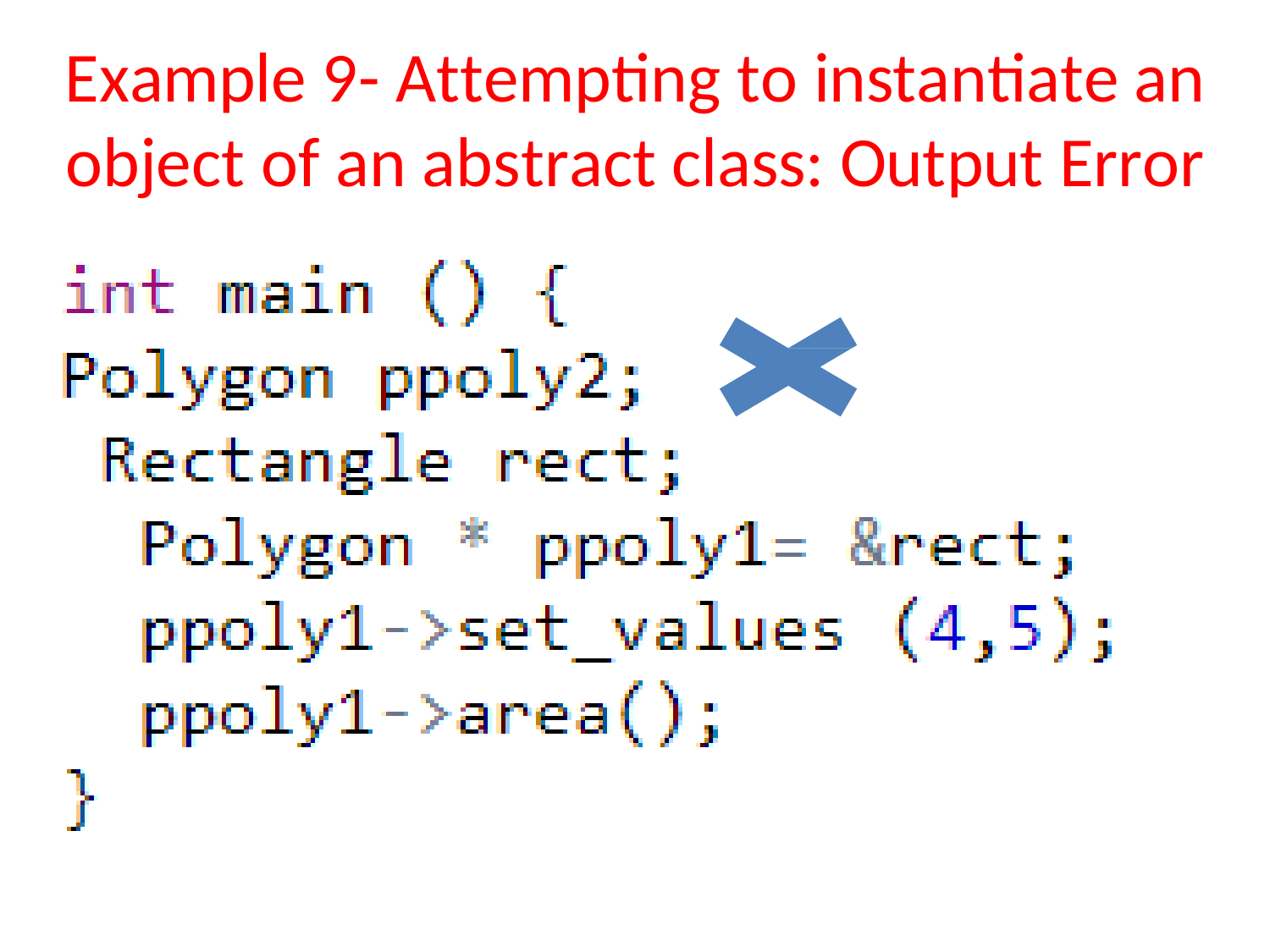

# Example 9- Attempting to instantiate an object of an abstract class: Output Error